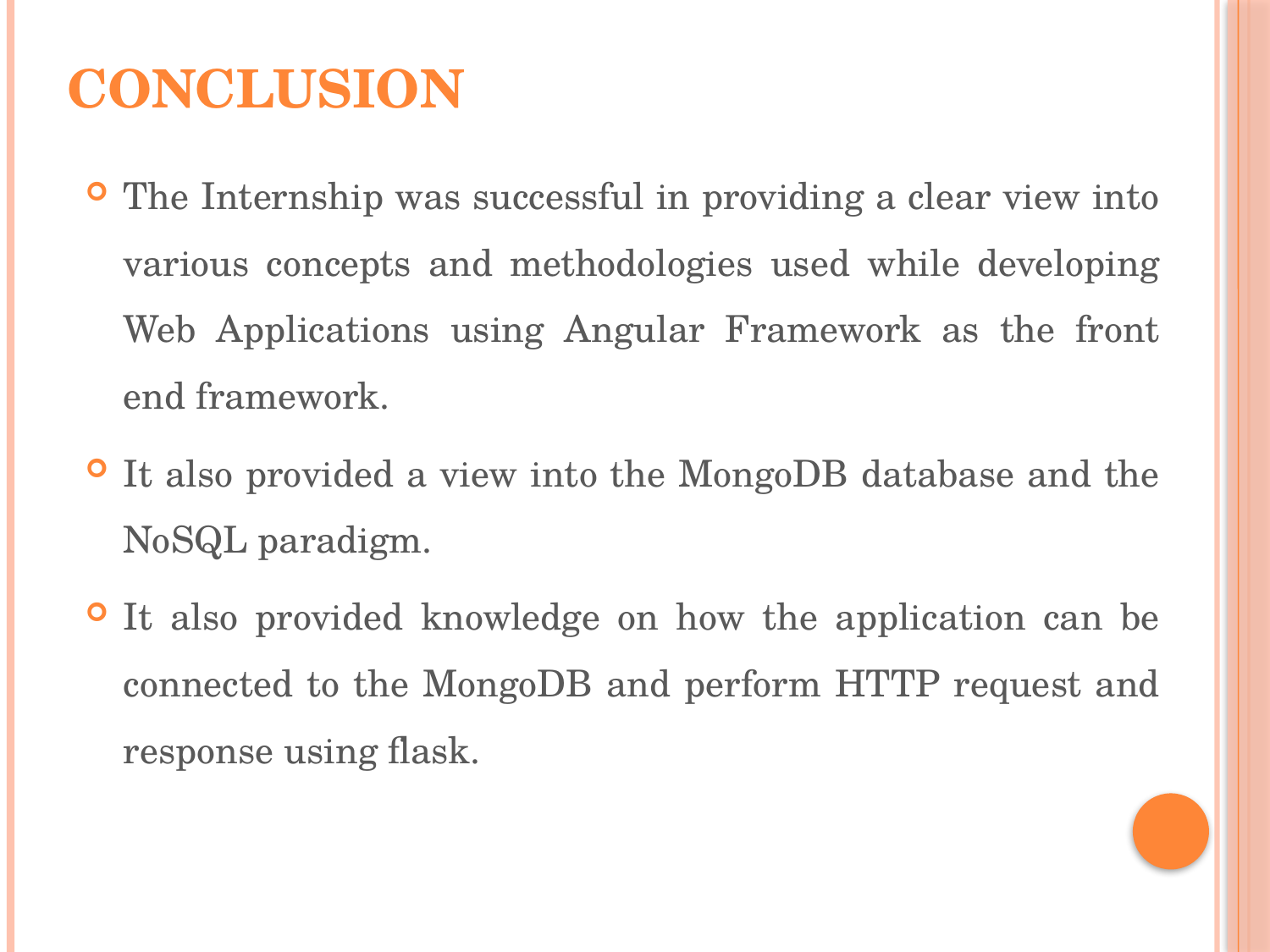

# CONCLUSION
The Internship was successful in providing a clear view into various concepts and methodologies used while developing Web Applications using Angular Framework as the front end framework.
It also provided a view into the MongoDB database and the NoSQL paradigm.
It also provided knowledge on how the application can be connected to the MongoDB and perform HTTP request and response using flask.